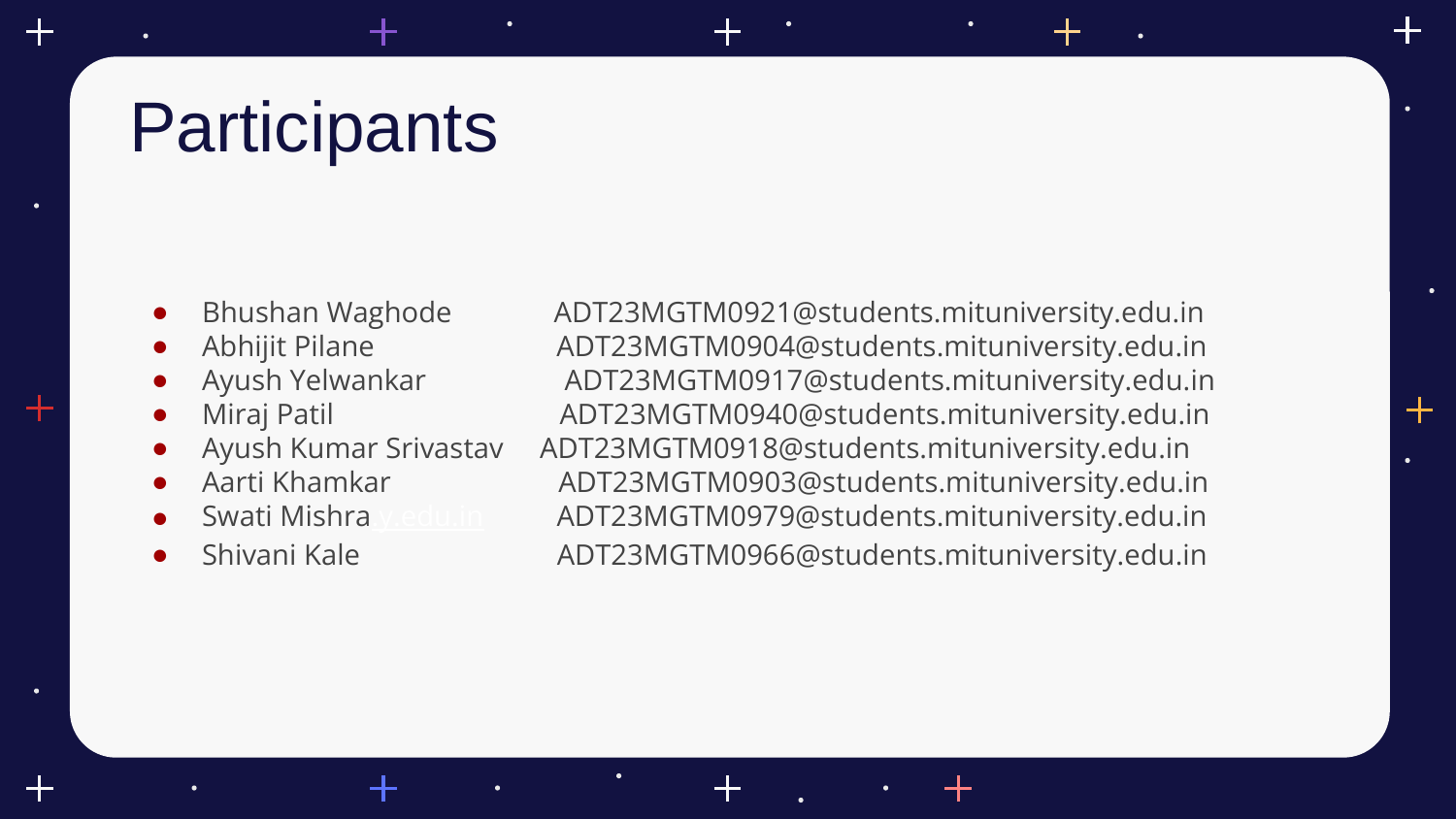

# Participants
Bhushan Waghode              ADT23MGTM0921@students.mituniversity.edu.in
Abhijit Pilane                         ADT23MGTM0904@students.mituniversity.edu.in
Ayush Yelwankar                   ADT23MGTM0917@students.mituniversity.edu.in
Miraj Patil                               ADT23MGTM0940@students.mituniversity.edu.in
Ayush Kumar Srivastav     ADT23MGTM0918@students.mituniversity.edu.in
Aarti Khamkar                       ADT23MGTM0903@students.mituniversity.edu.in
Swati Mishra.y.edu.in          ADT23MGTM0979@students.mituniversity.edu.in
Shivani Kale                           ADT23MGTM0966@students.mituniversity.edu.in